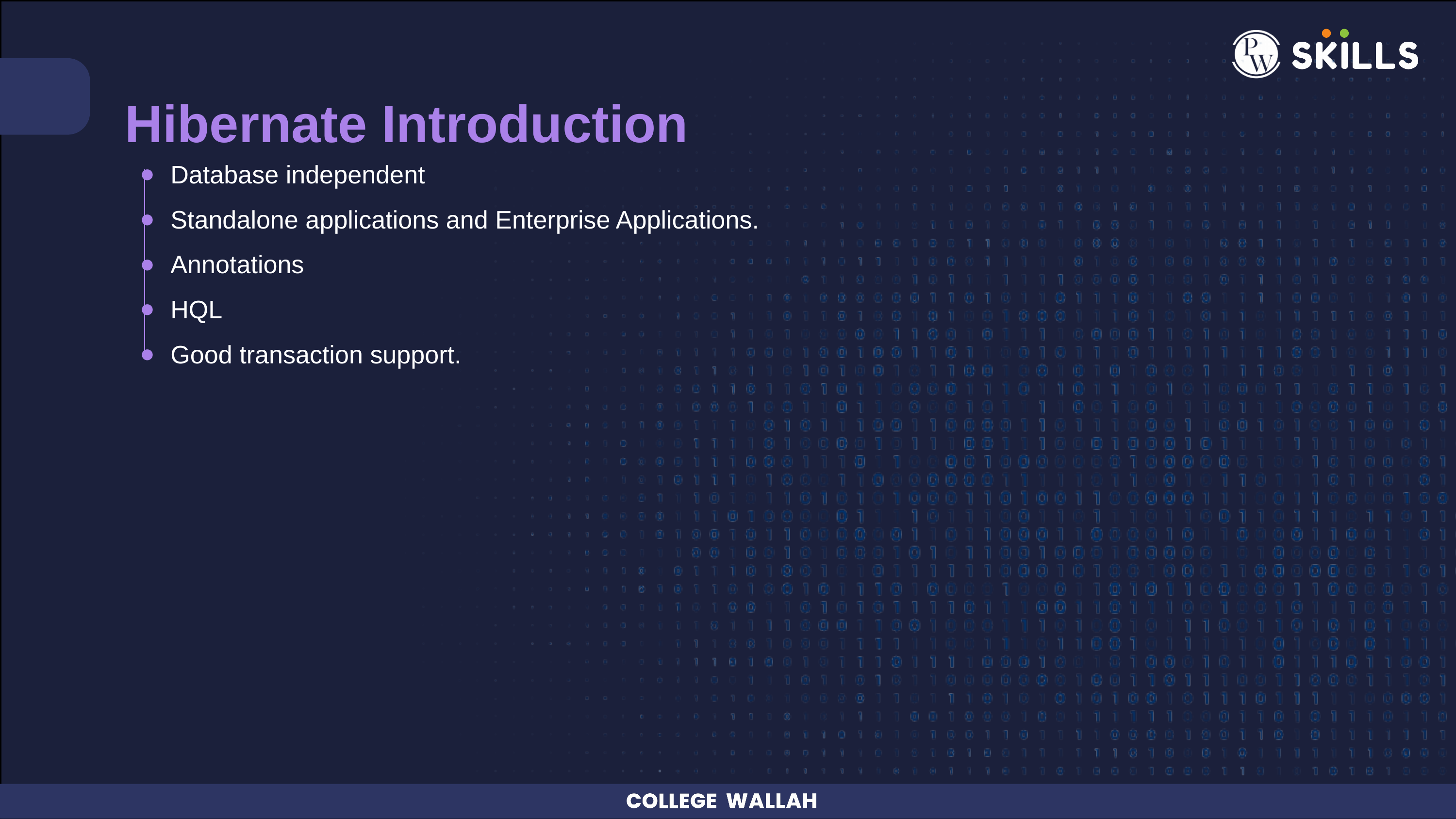

Hibernate Introduction
Database independent
Standalone applications and Enterprise Applications.
Annotations
HQL
Good transaction support.